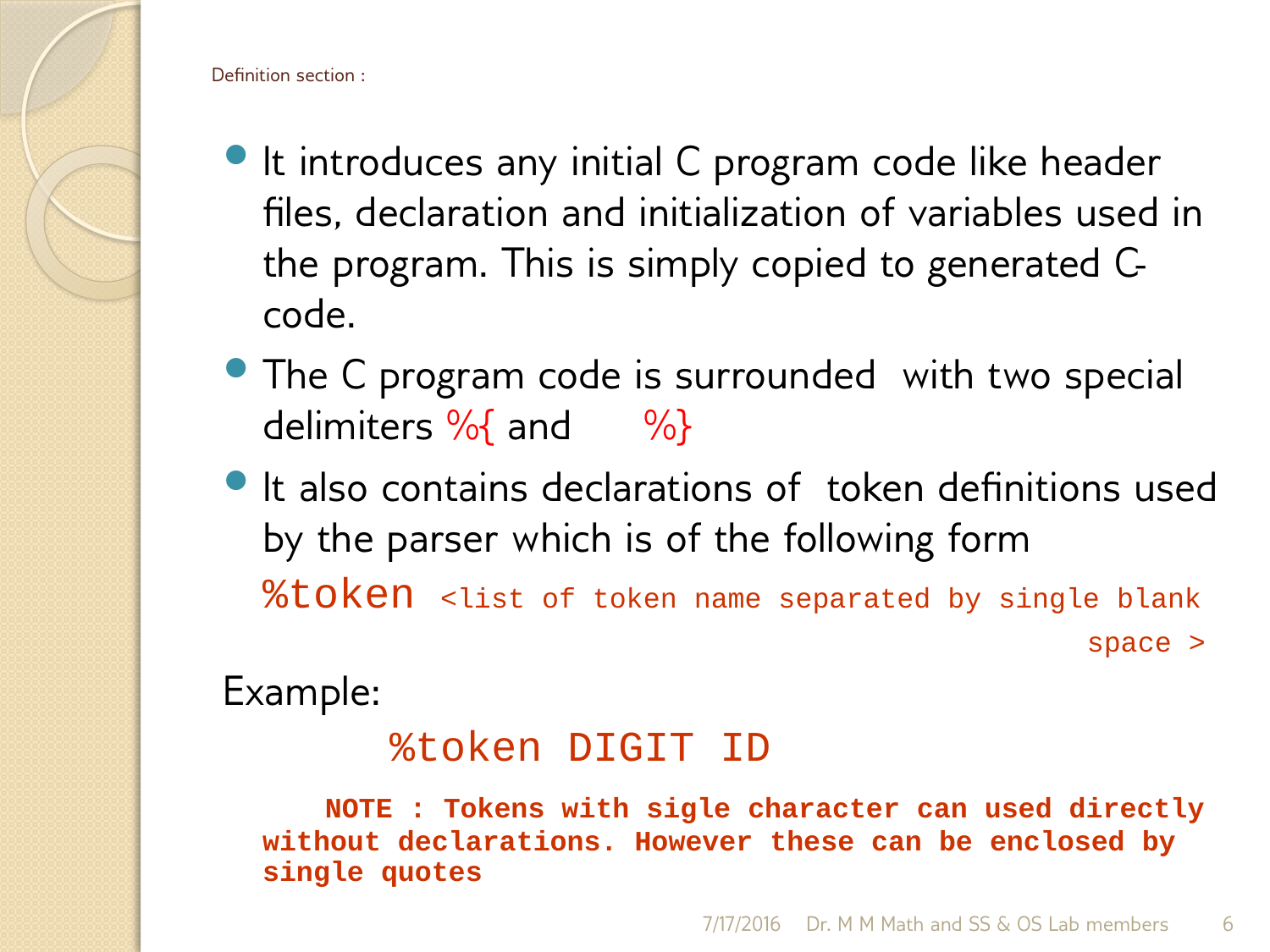

# Definition section :
It introduces any initial C program code like header files, declaration and initialization of variables used in the program. This is simply copied to generated C-code.
The C program code is surrounded  with two special delimiters %{ and 	%}
It also contains declarations of  token definitions used by the parser which is of the following form
	%token <list of token name separated by single blank
                                                   space >
Example:
		%token DIGIT ID
    NOTE : Tokens with sigle character can used directly without declarations. However these can be enclosed by single quotes

7/17/2016
Dr. M M Math and SS & OS Lab members
6